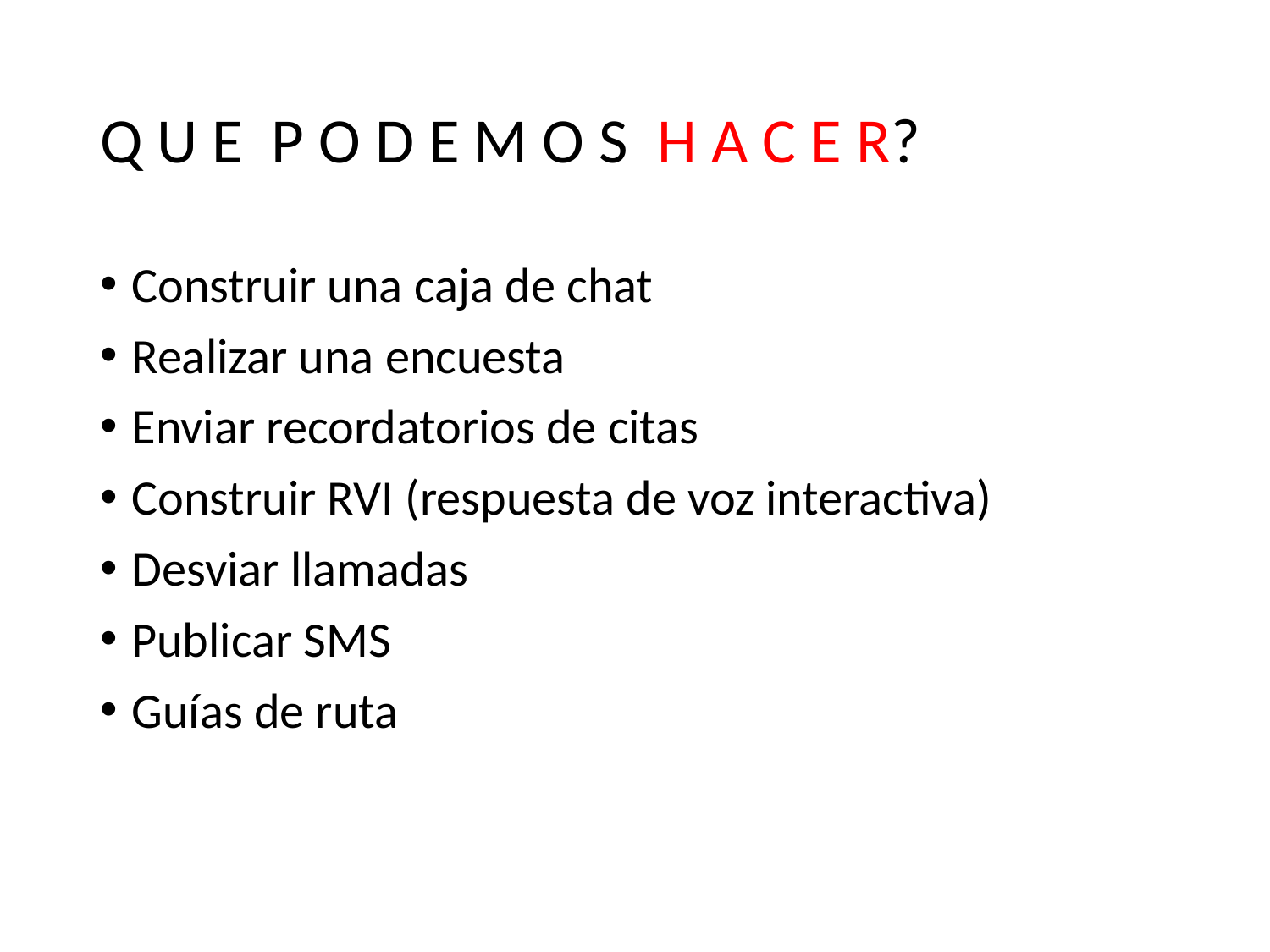

# Q U E  P O D E M O S  H A C E R?
Construir una caja de chat
Realizar una encuesta
Enviar recordatorios de citas
Construir RVI (respuesta de voz interactiva)
Desviar llamadas
Publicar SMS
Guías de ruta